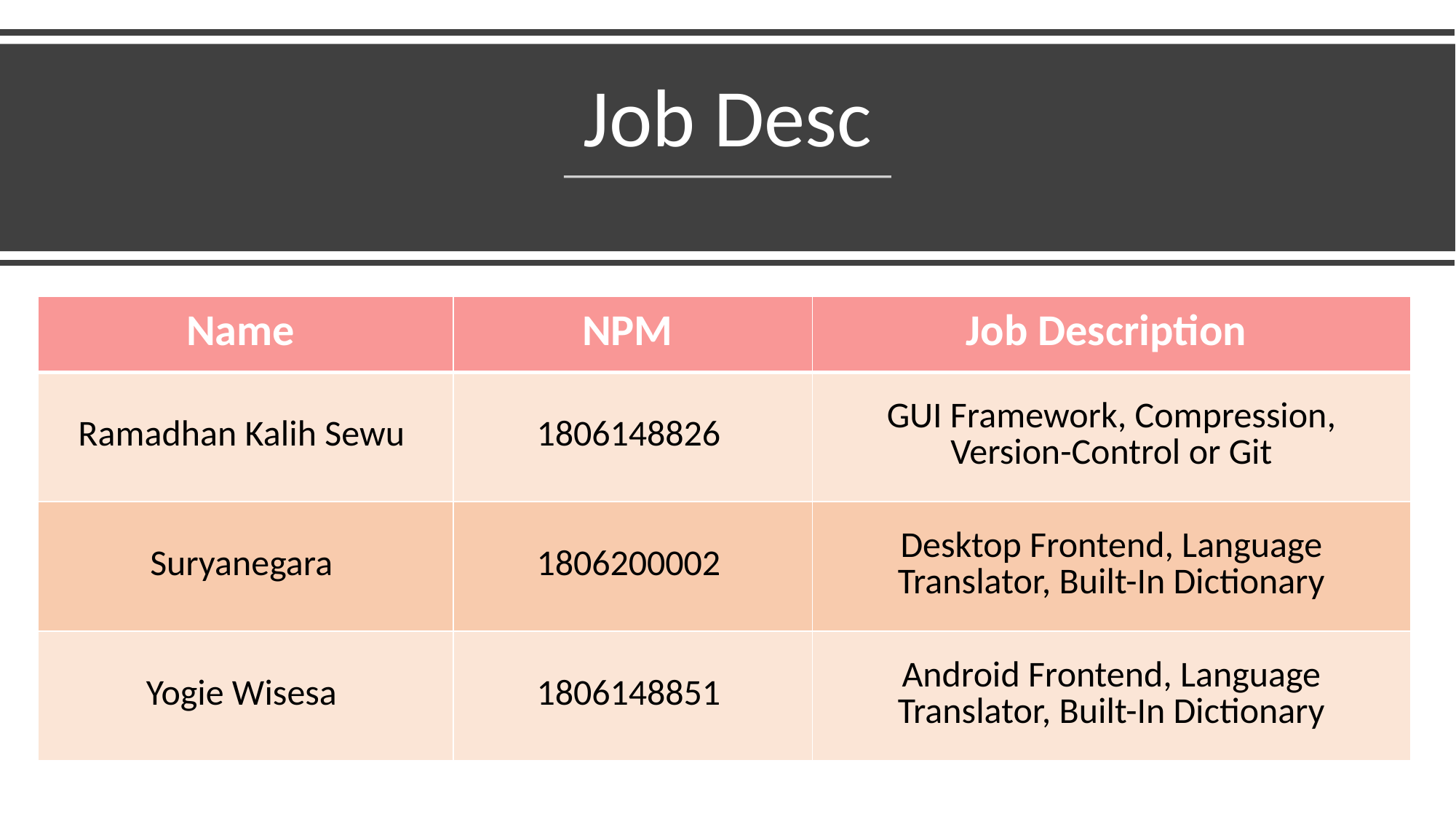

# Job Desc
| Name | NPM | Job Description |
| --- | --- | --- |
| Ramadhan Kalih Sewu | 1806148826 | GUI Framework, Compression, Version-Control or Git |
| Suryanegara | 1806200002 | Desktop Frontend, Language Translator, Built-In Dictionary |
| Yogie Wisesa | 1806148851 | Android Frontend, Language Translator, Built-In Dictionary |